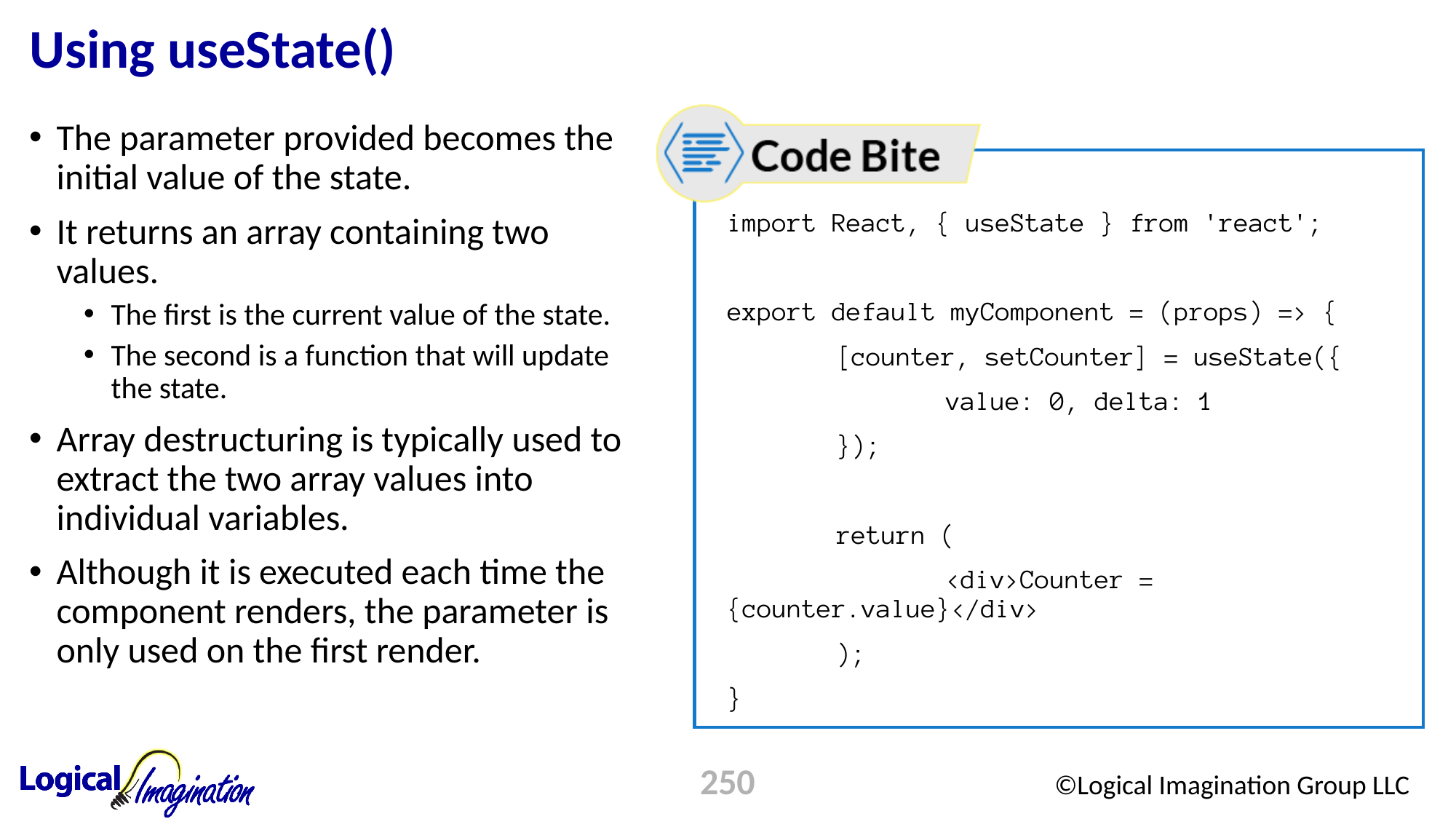

# Using useState()
The parameter provided becomes the initial value of the state.
It returns an array containing two values.
The first is the current value of the state.
The second is a function that will update the state.
Array destructuring is typically used to extract the two array values into individual variables.
Although it is executed each time the component renders, the parameter is only used on the first render.

import React, { useState } from 'react';

export default myComponent = (props) => {
	[counter, setCounter] = useState({
		value: 0, delta: 1
	});

	return (
		<div>Counter = {counter.value}</div>
	);
}
250